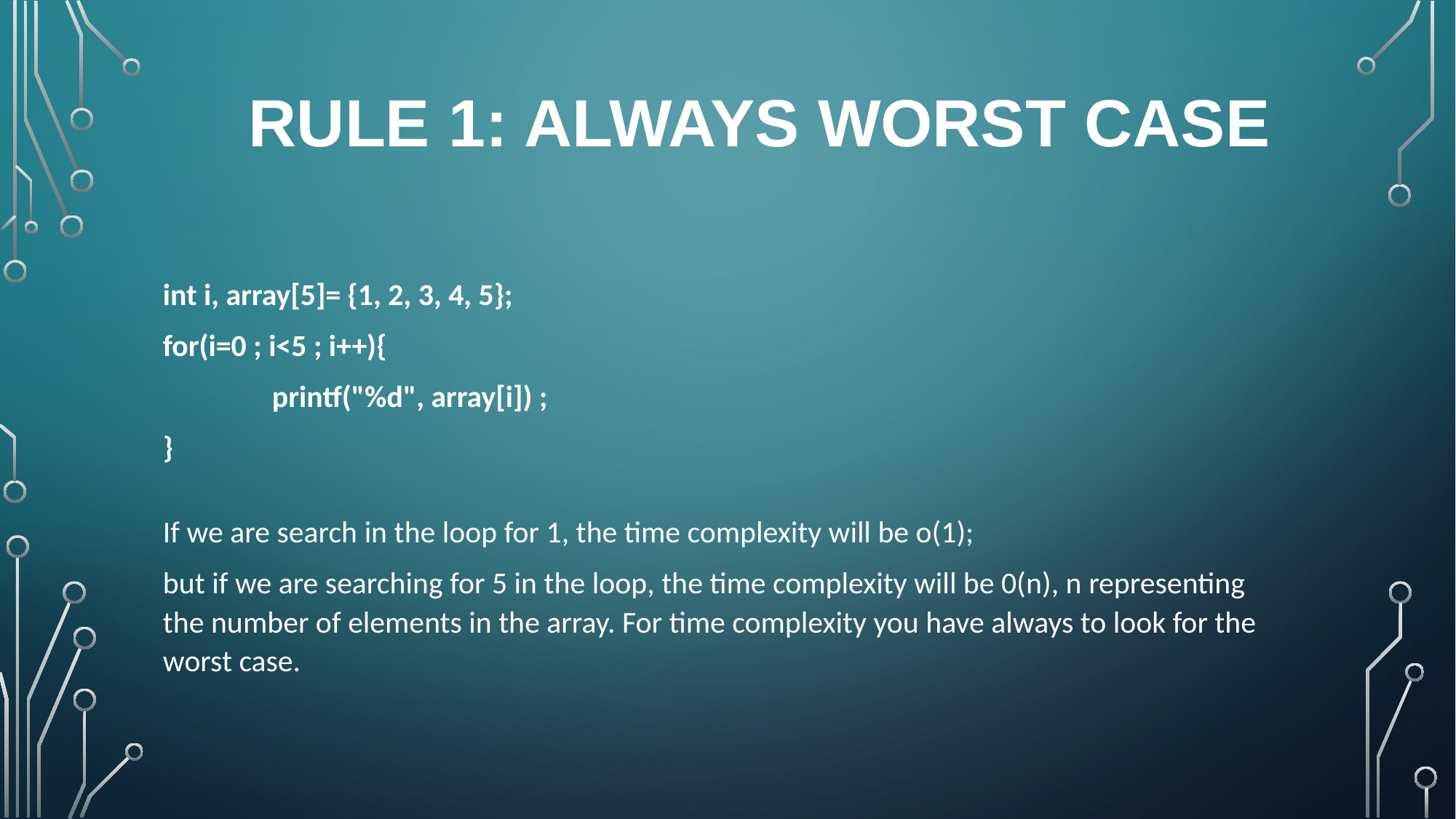

# RULE 1: ALWAYS WORST CASE
int i, array[5]= {1, 2, 3, 4, 5};
for(i=0 ; i<5 ; i++){
	printf("%d", array[i]) ;
}
If we are search in the loop for 1, the time complexity will be o(1);
but if we are searching for 5 in the loop, the time complexity will be 0(n), n representing the number of elements in the array. For time complexity you have always to look for the worst case.